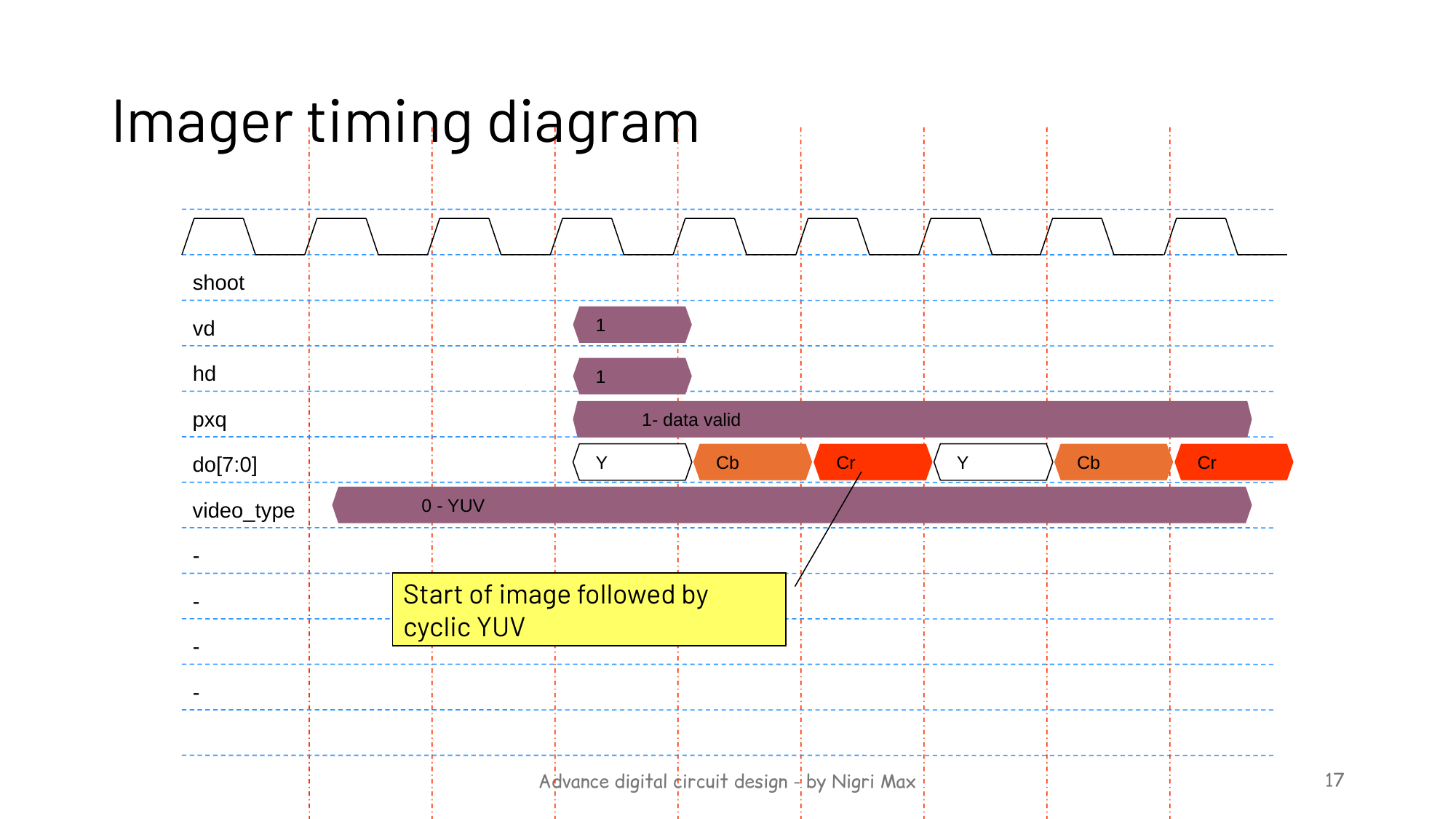

# Imager timing diagram

shoot
1
vd
hd
1
pxq
1- data valid
Y
Cb
Cr
Y
Cb
Cr
do[7:0]
0 - YUV
video_type
-
Start of image followed by cyclic YUV
-
-
-
Advance digital circuit design - by Nigri Max
17